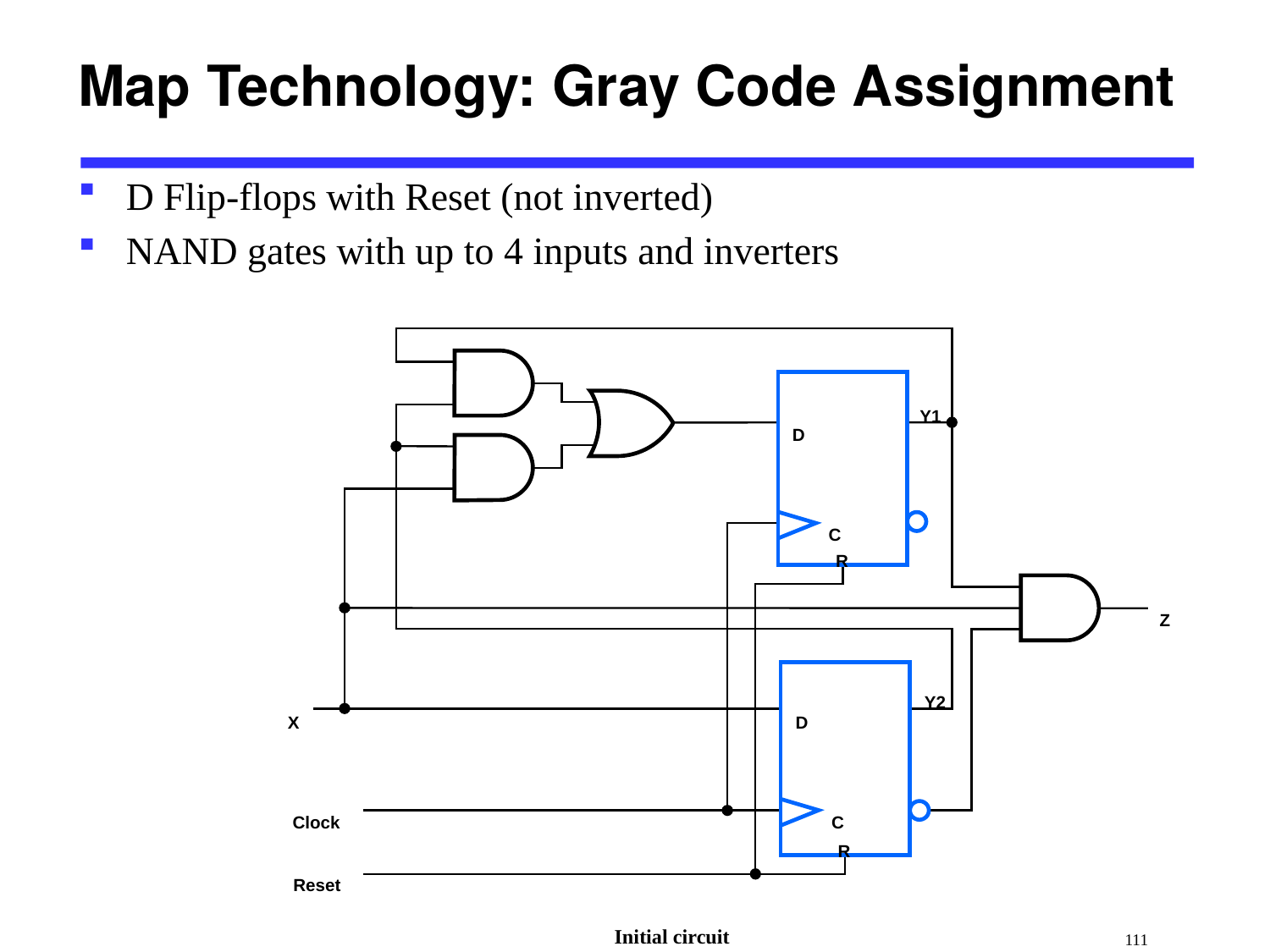

# Map Technology: Gray Code Assignment
D Flip-flops with Reset (not inverted)
NAND gates with up to 4 inputs and inverters

Y1

D

C

R

Z

Y2
D
X

Clock
C

R
Reset

Initial circuit
                           111